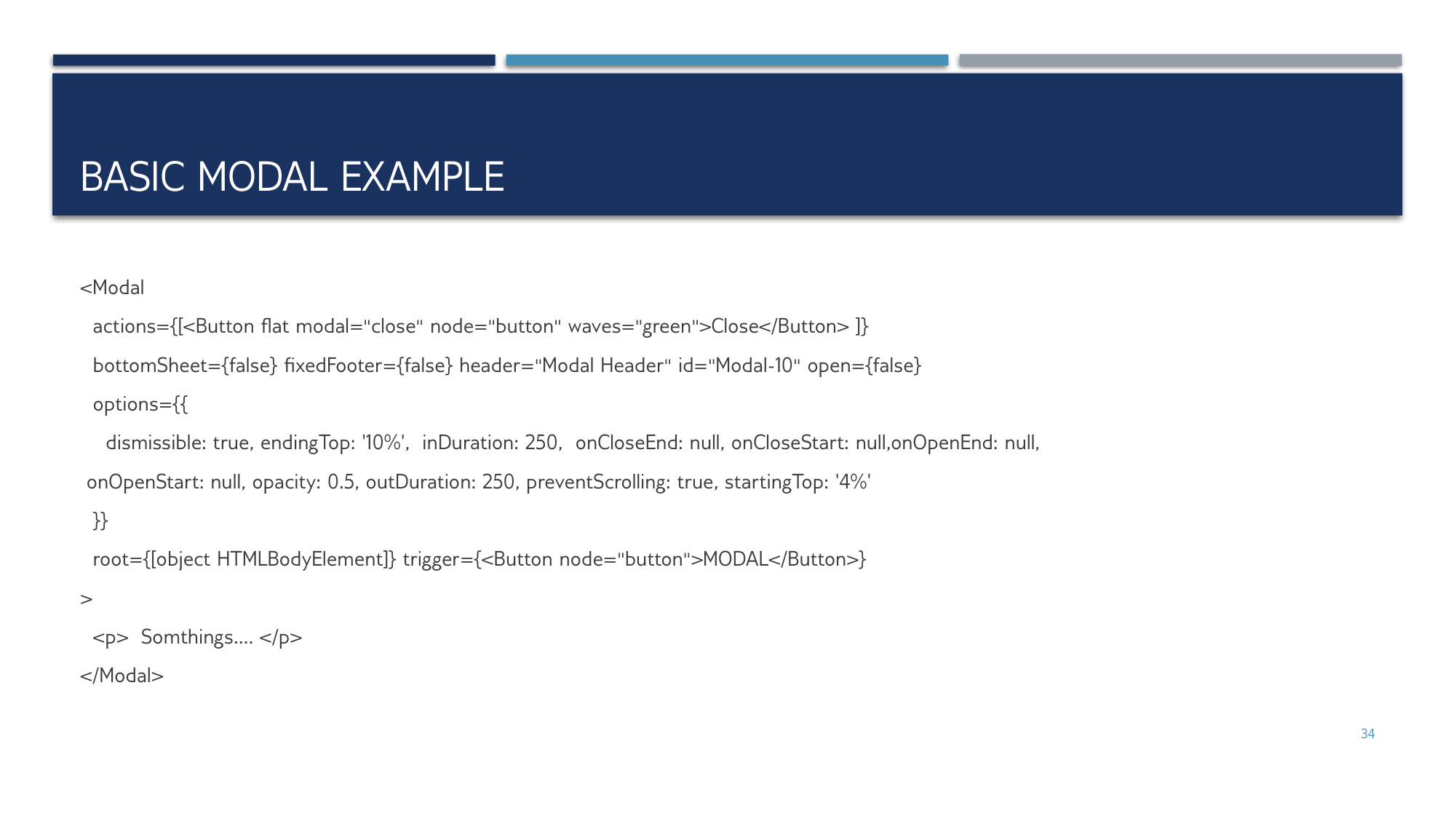

# Basic Modal Example
<Modal
  actions={[<Button flat modal="close" node="button" waves="green">Close</Button> ]}
  bottomSheet={false} fixedFooter={false} header="Modal Header" id="Modal-10" open={false}
  options={{
    dismissible: true, endingTop: '10%',  inDuration: 250,  onCloseEnd: null, onCloseStart: null,onOpenEnd: null,
 onOpenStart: null, opacity: 0.5, outDuration: 250, preventScrolling: true, startingTop: '4%'
  }}
  root={[object HTMLBodyElement]} trigger={<Button node="button">MODAL</Button>}
>
  <p>  Somthings…. </p>
</Modal>
34